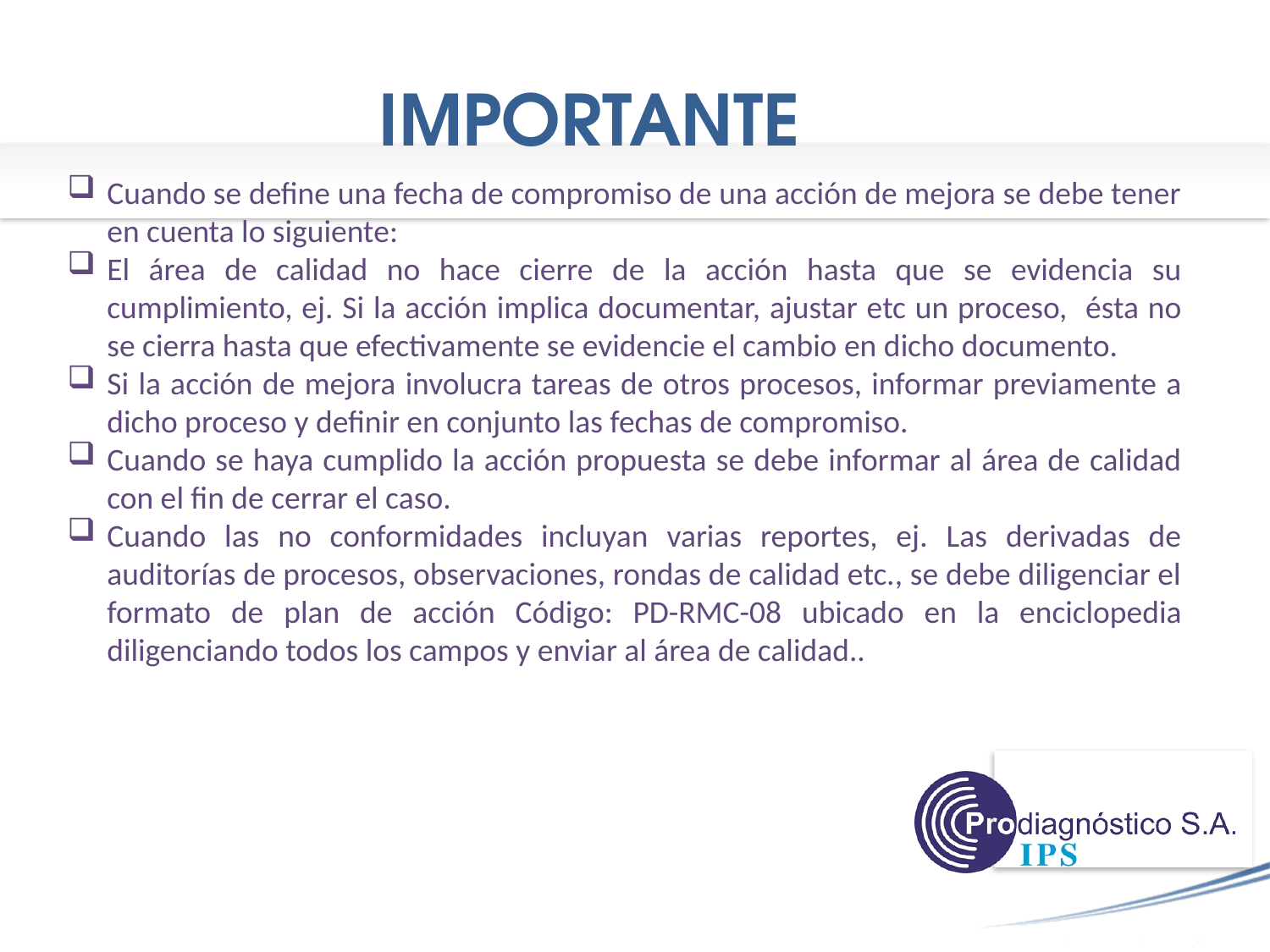

# IMPORTANTE
Cuando se define una fecha de compromiso de una acción de mejora se debe tener en cuenta lo siguiente:
El área de calidad no hace cierre de la acción hasta que se evidencia su cumplimiento, ej. Si la acción implica documentar, ajustar etc un proceso,  ésta no se cierra hasta que efectivamente se evidencie el cambio en dicho documento.
Si la acción de mejora involucra tareas de otros procesos, informar previamente a dicho proceso y definir en conjunto las fechas de compromiso.
Cuando se haya cumplido la acción propuesta se debe informar al área de calidad con el fin de cerrar el caso.
Cuando las no conformidades incluyan varias reportes, ej. Las derivadas de auditorías de procesos, observaciones, rondas de calidad etc., se debe diligenciar el formato de plan de acción Código: PD-RMC-08 ubicado en la enciclopedia diligenciando todos los campos y enviar al área de calidad..